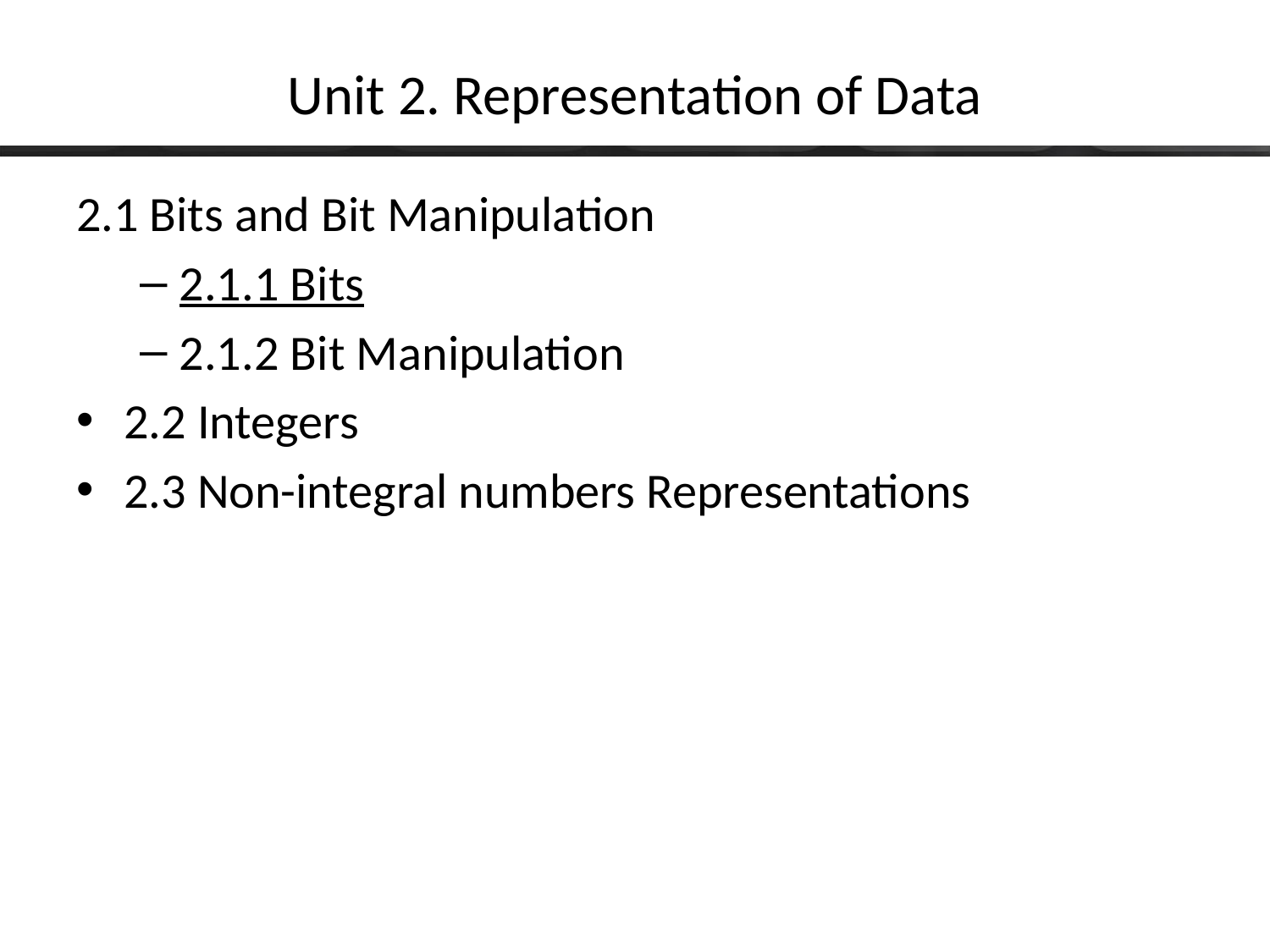

# Unit 2. Representation of Data
2.1 Bits and Bit Manipulation
2.1.1 Bits
2.1.2 Bit Manipulation
2.2 Integers
2.3 Non-integral numbers Representations

10